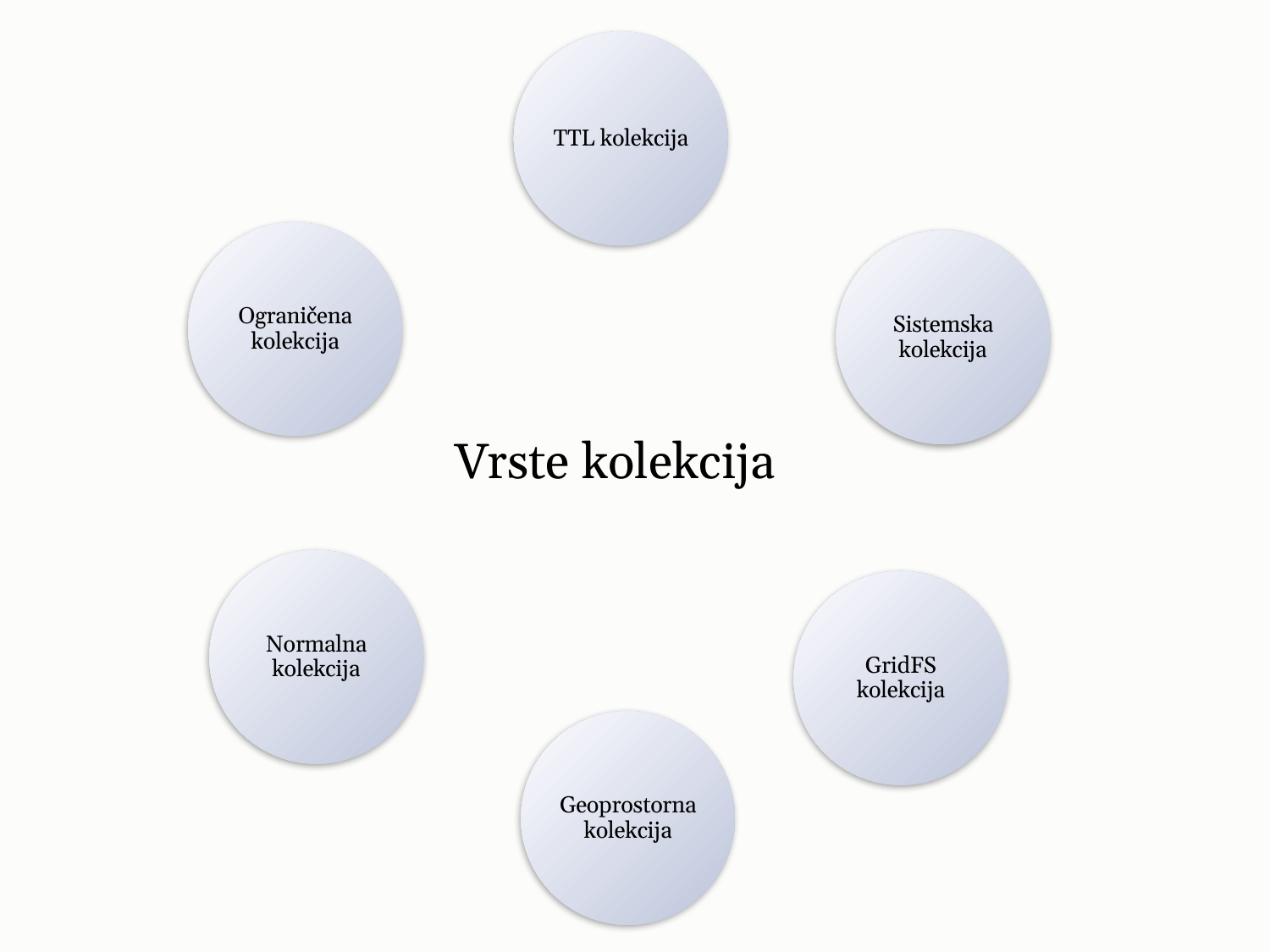

TTL kolekcija

Ograničena kolekcija

Sistemska kolekcija
# Vrste kolekcija

Normalna kolekcija

GridFS kolekcija

Geoprostorna kolekcija